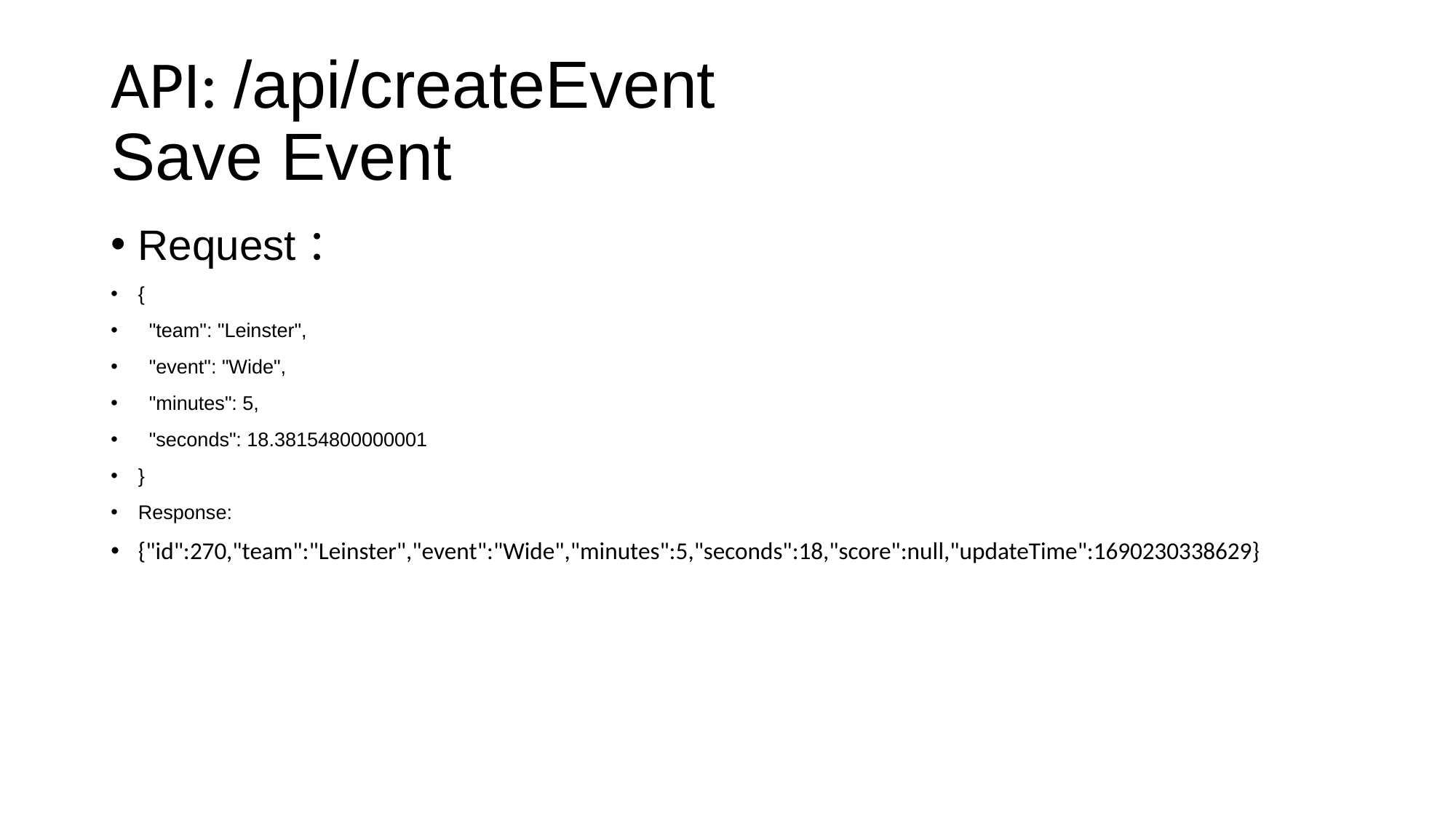

# API: /api/createEvent Save Event
Request：
{
  "team": "Leinster",
  "event": "Wide",
  "minutes": 5,
  "seconds": 18.38154800000001
}
Response:
{"id":270,"team":"Leinster","event":"Wide","minutes":5,"seconds":18,"score":null,"updateTime":1690230338629}